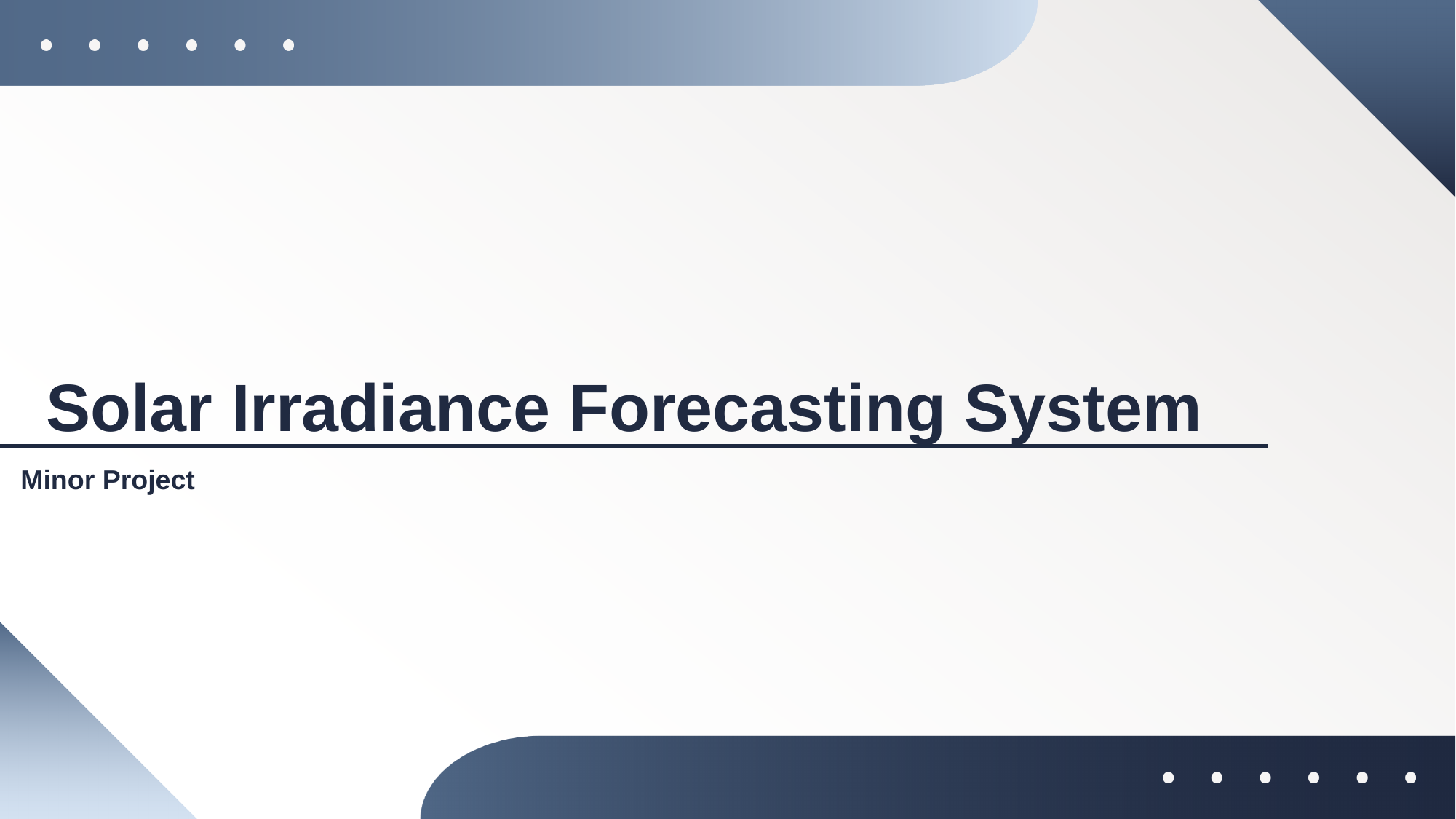

# Solar Irradiance Forecasting System
Minor Project